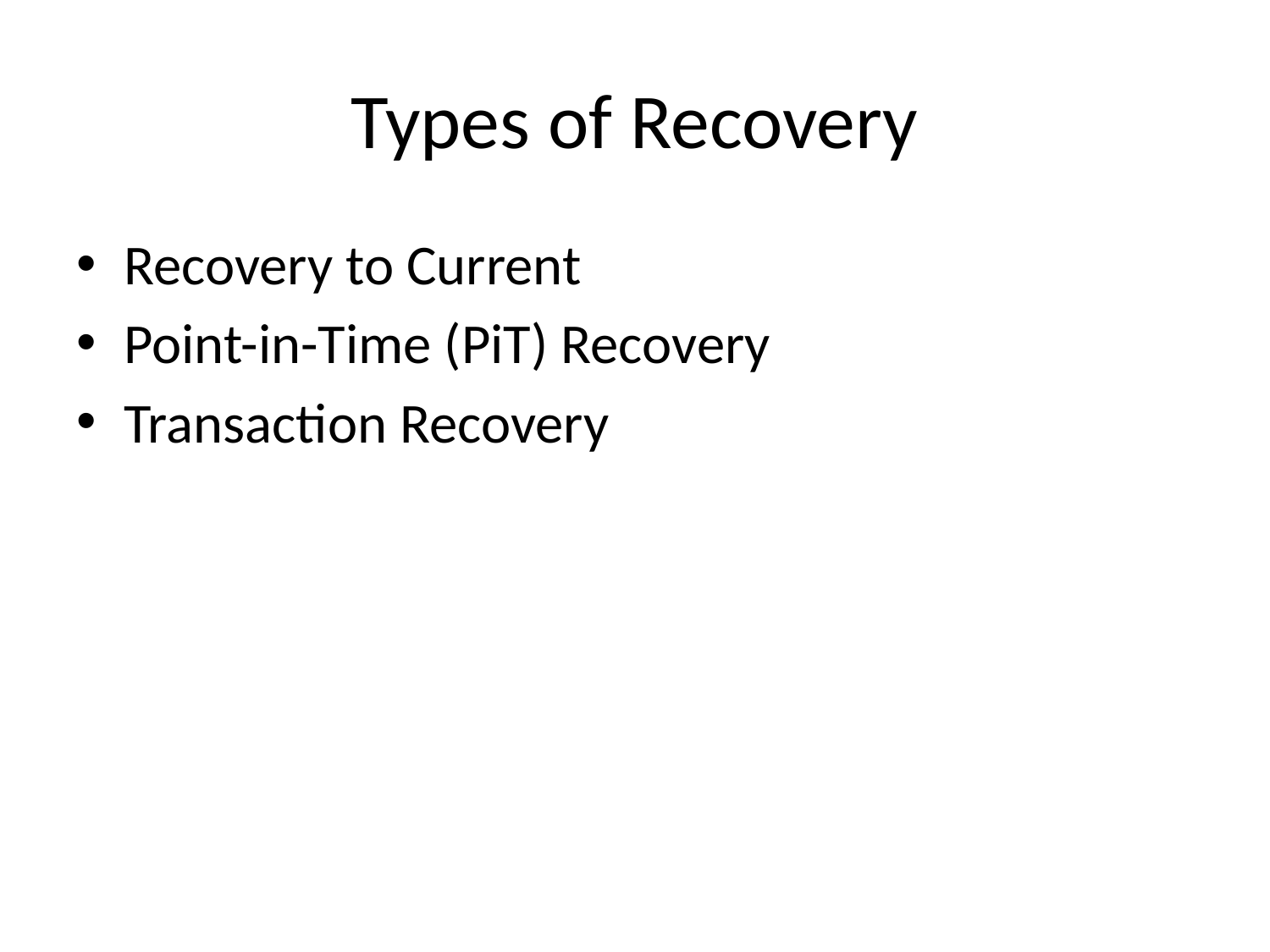

# Types of Recovery
Recovery to Current
Point-in-Time (PiT) Recovery
Transaction Recovery